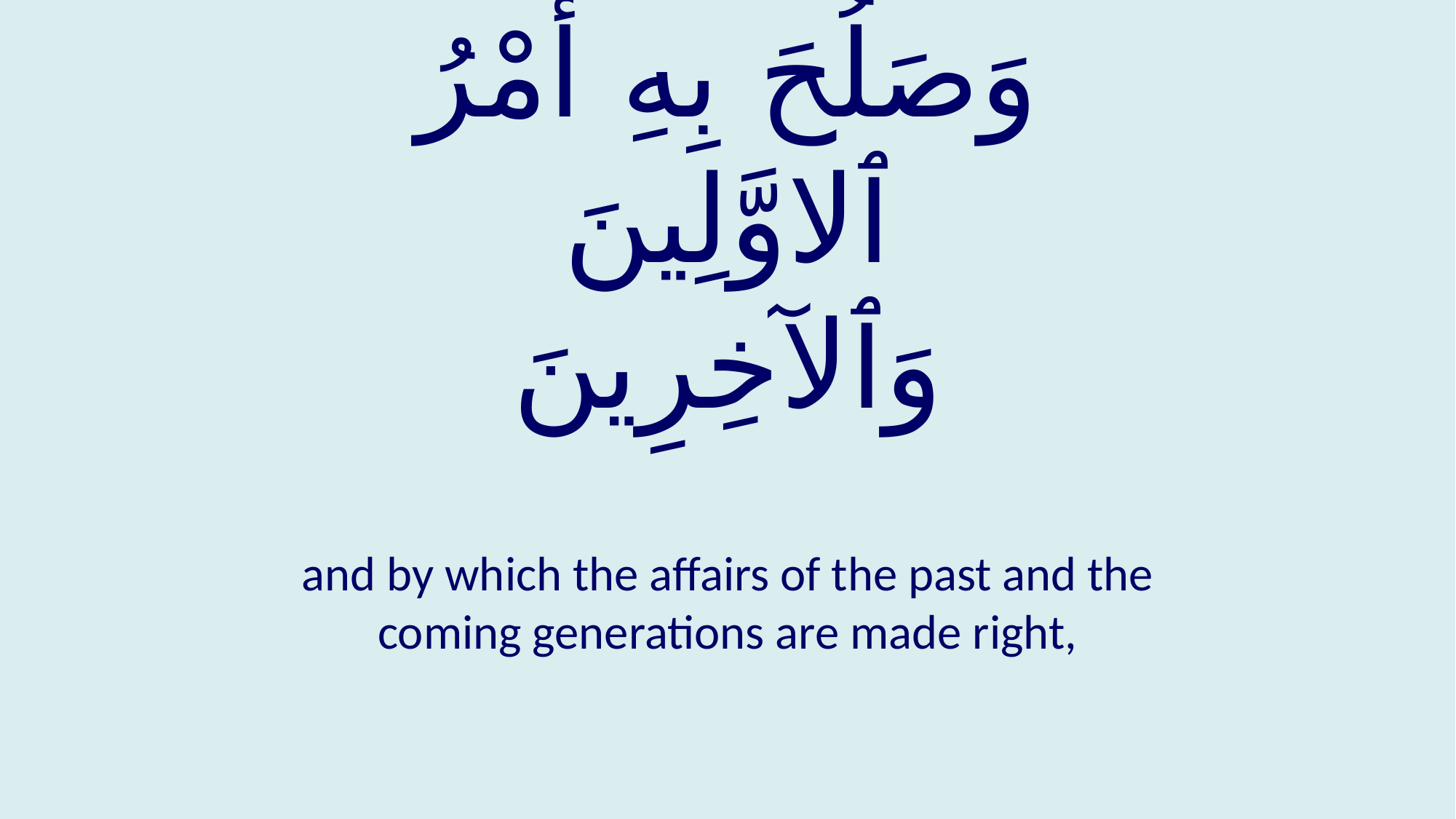

# وَصَلُحَ بِهِ أمْرُ ٱلاوَّلِينَ وَٱلآخِرِينَ
and by which the affairs of the past and the coming generations are made right,